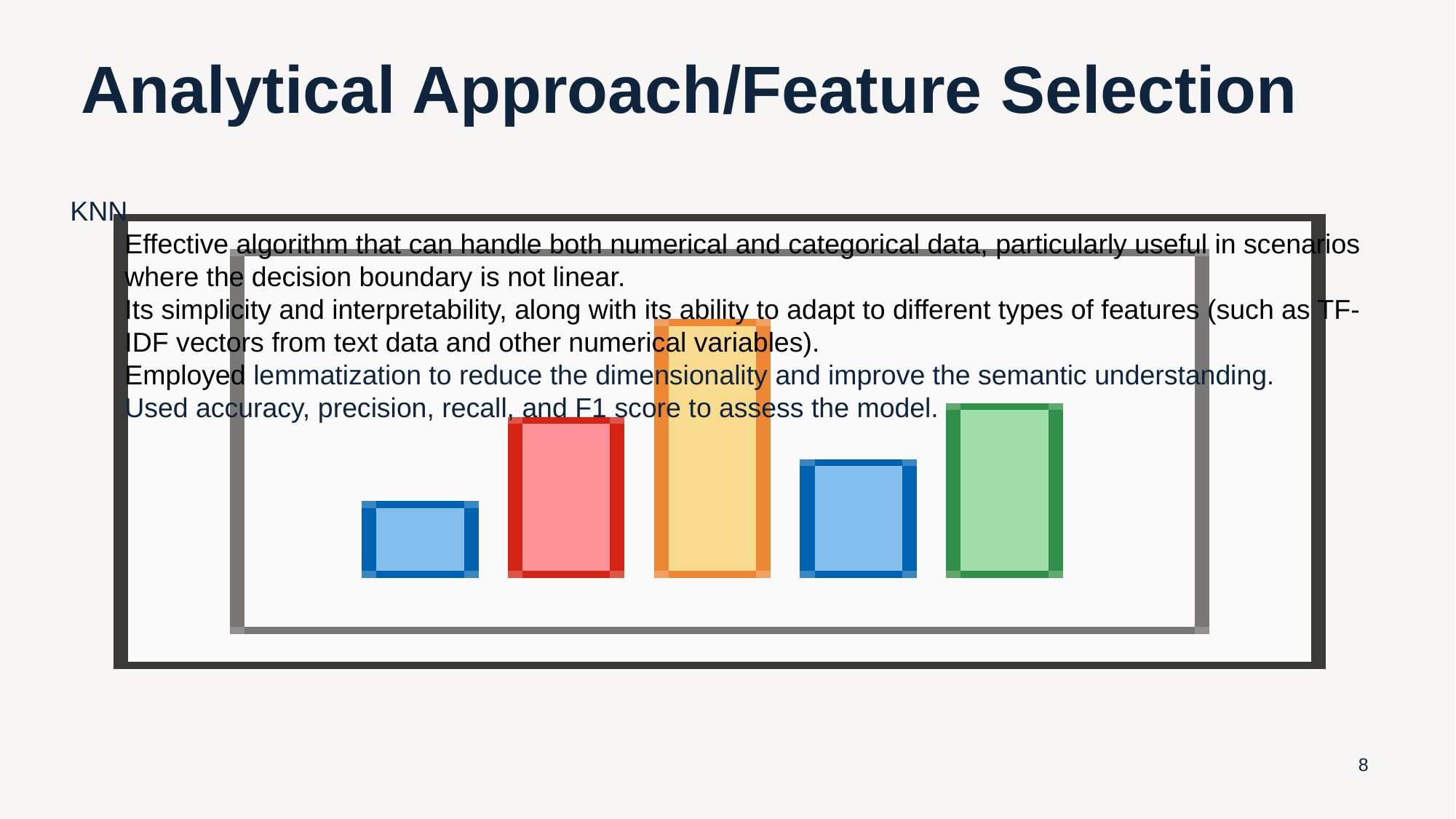

# Analytical Approach/Feature Selection

KNN
Effective algorithm that can handle both numerical and categorical data, particularly useful in scenarios where the decision boundary is not linear.
Its simplicity and interpretability, along with its ability to adapt to different types of features (such as TF-IDF vectors from text data and other numerical variables).
Employed lemmatization to reduce the dimensionality and improve the semantic understanding.
Used accuracy, precision, recall, and F1 score to assess the model.

8